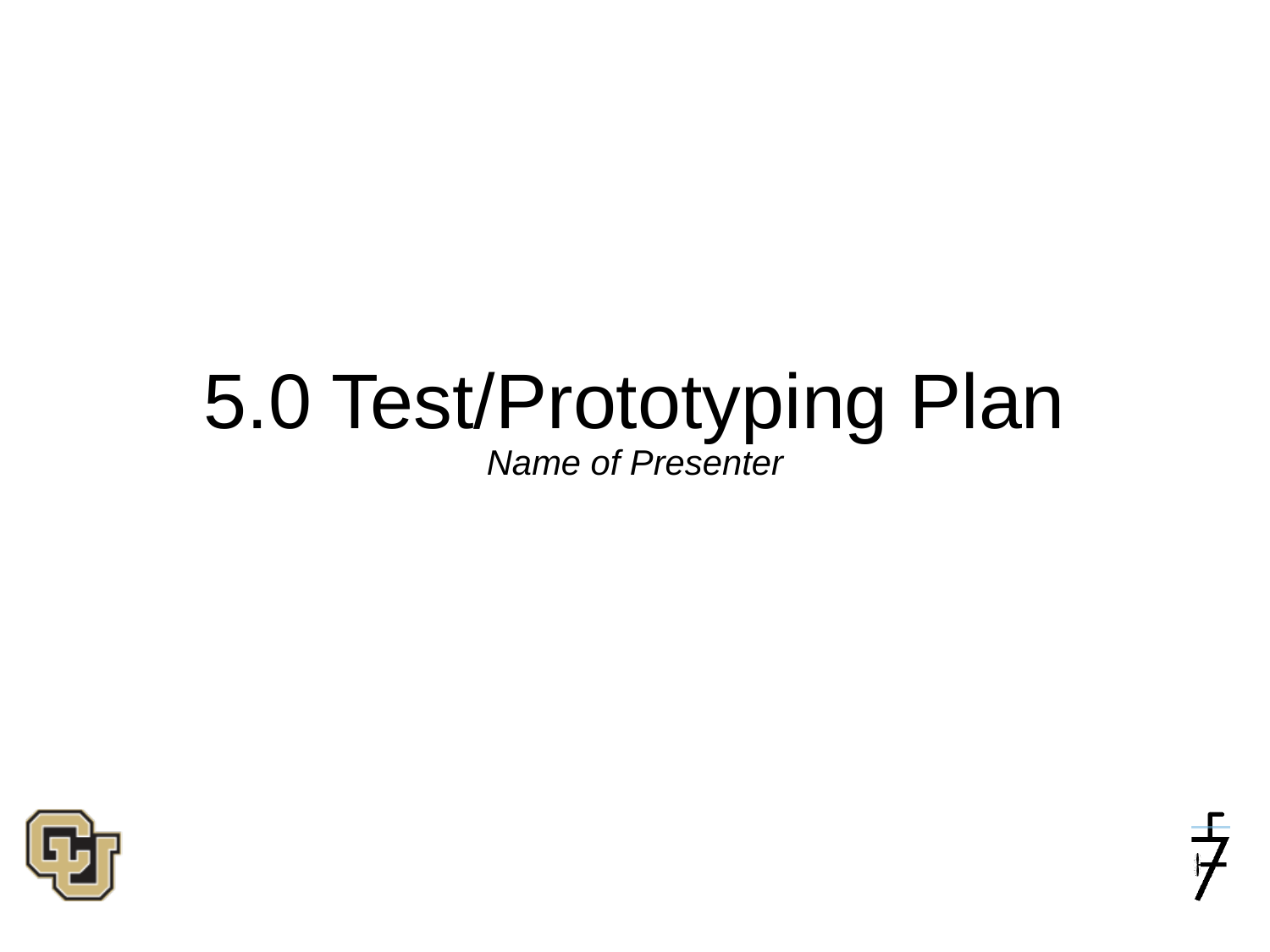

# 5.0 Test/Prototyping Plan
Name of Presenter